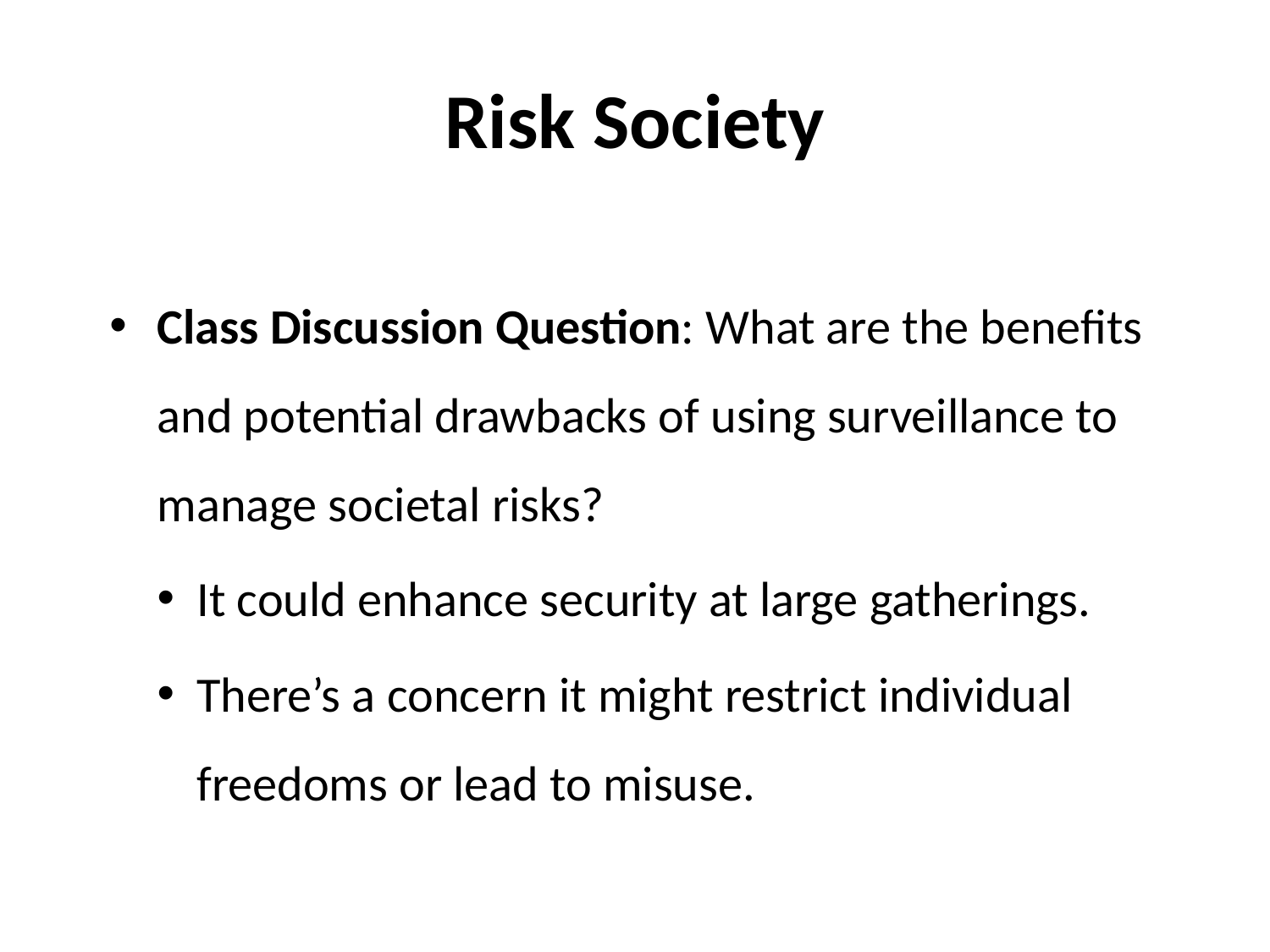

# Risk Society
Class Discussion Question: What are the benefits and potential drawbacks of using surveillance to manage societal risks?
It could enhance security at large gatherings.
There’s a concern it might restrict individual freedoms or lead to misuse.